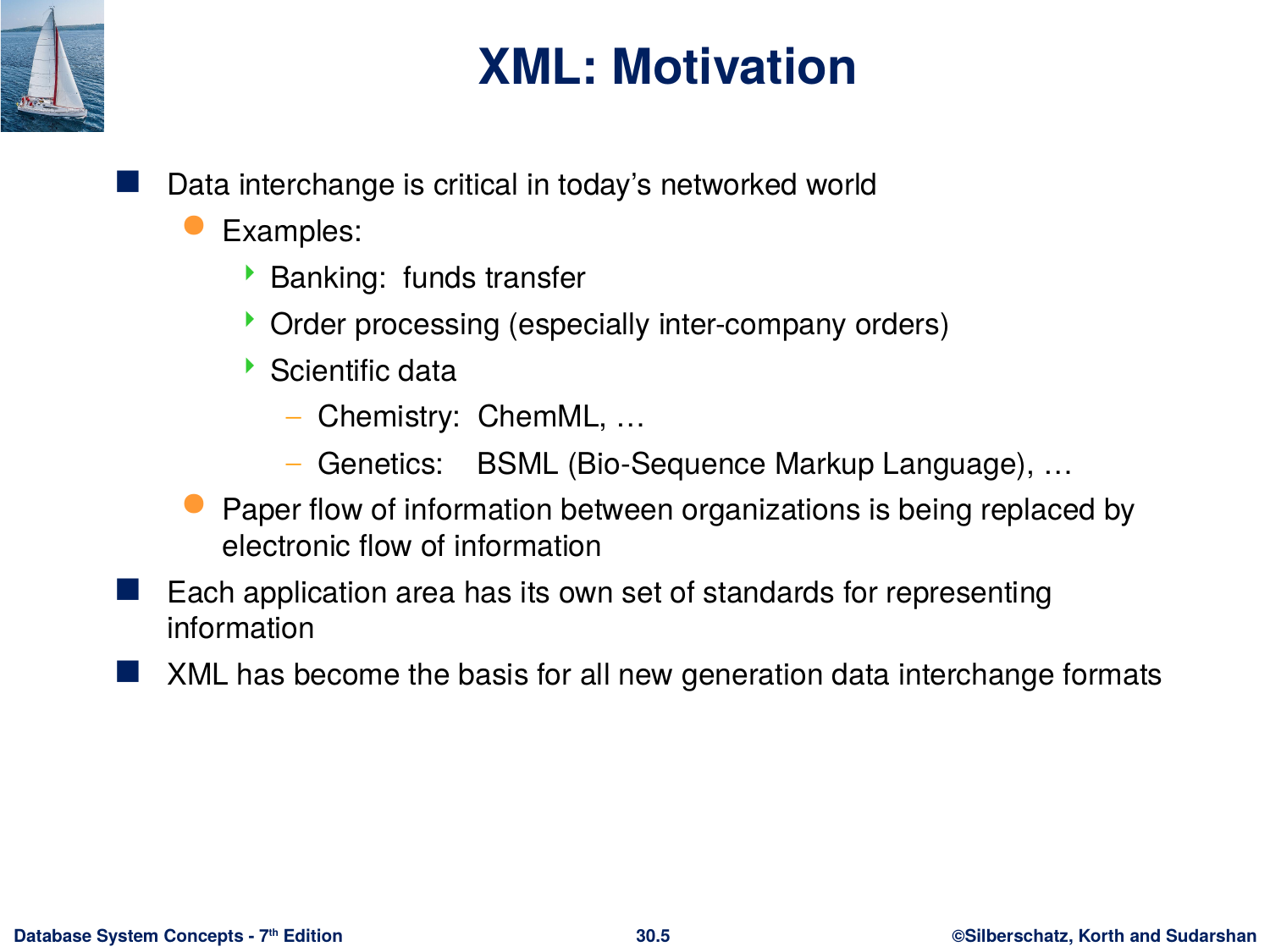

# XML: Motivation
Data interchange is critical in today’s networked world
Examples:
Banking:  funds transfer
Order processing (especially inter-company orders)
Scientific data
Chemistry:  ChemML, …
Genetics:    BSML (Bio-Sequence Markup Language), …
Paper flow of information between organizations is being replaced by electronic flow of information
Each application area has its own set of standards for representing information
XML has become the basis for all new generation data interchange formats